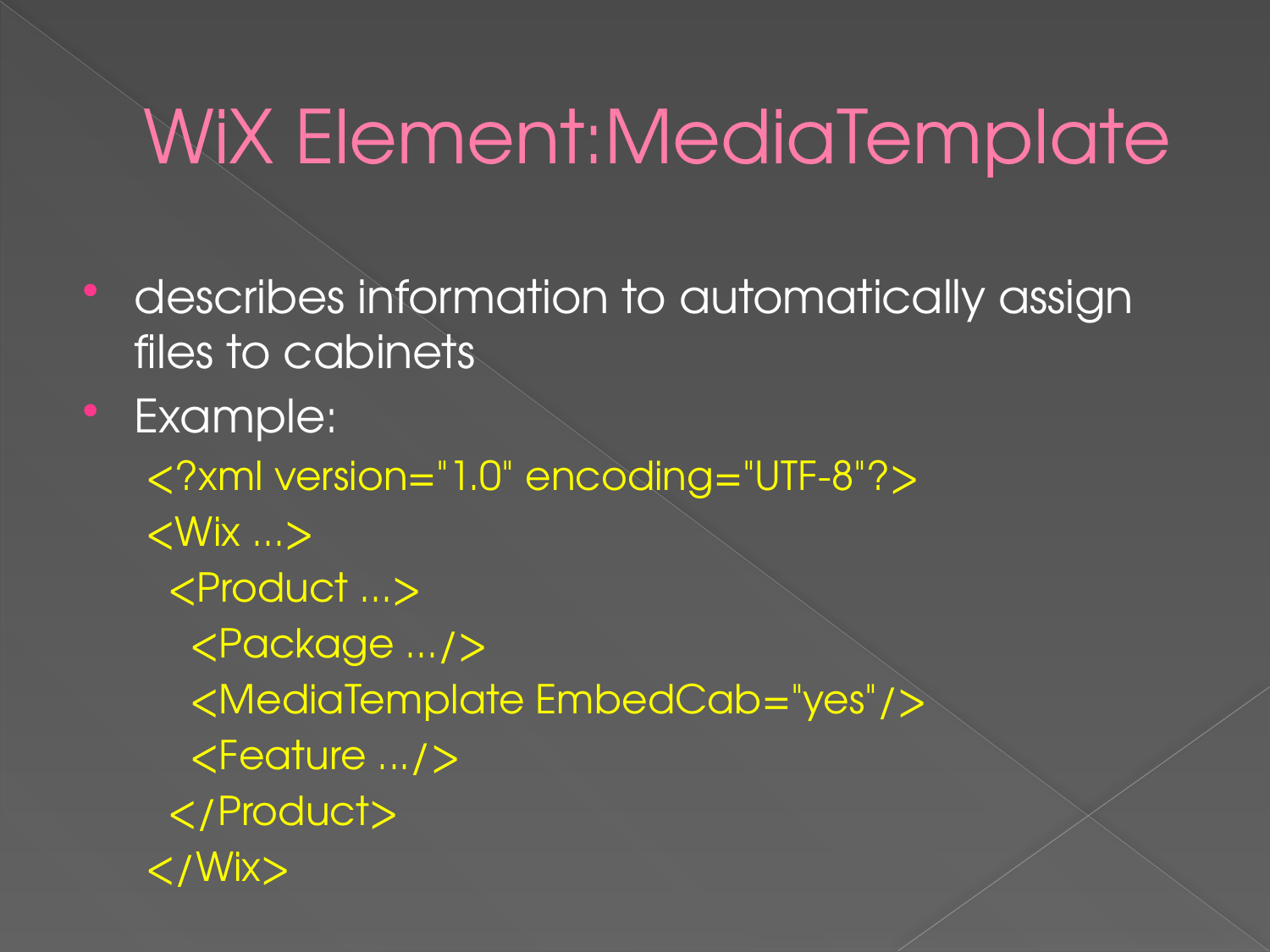

# WiX Element:MediaTemplate
describes information to automatically assign files to cabinets
Example:
<?xml version="1.0" encoding="UTF-8"?>
<Wix ...>
  <Product ...>
    <Package .../>
    <MediaTemplate EmbedCab="yes"/>
    <Feature .../>
  </Product>
</Wix>